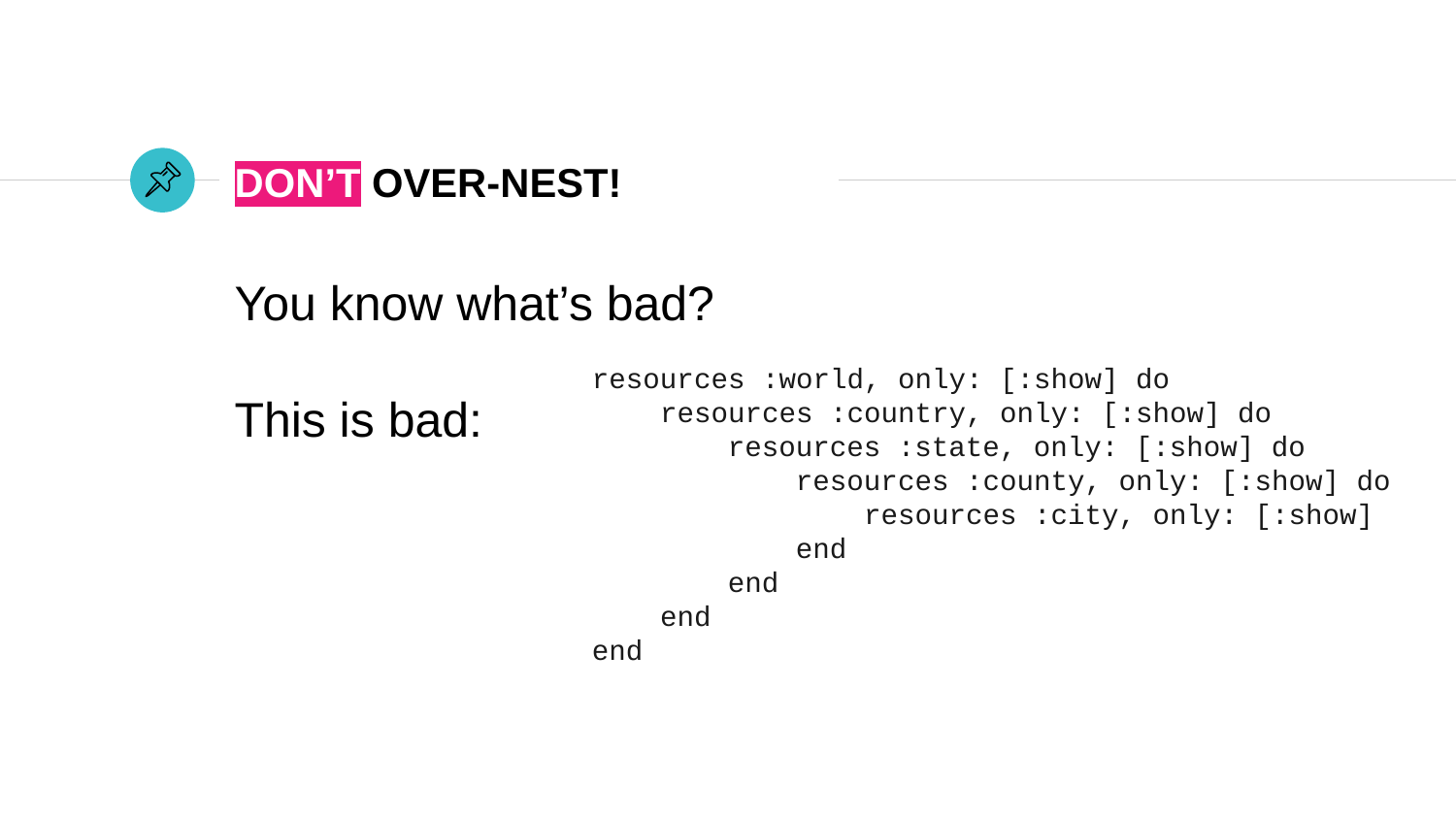

# DON’T OVER-NEST!

You know what’s bad?
This is bad:

  resources :world, only: [:show] do
      resources :country, only: [:show] do
          resources :state, only: [:show] do
              resources :county, only: [:show] do
                  resources :city, only: [:show]
              end
          end
      end
  end